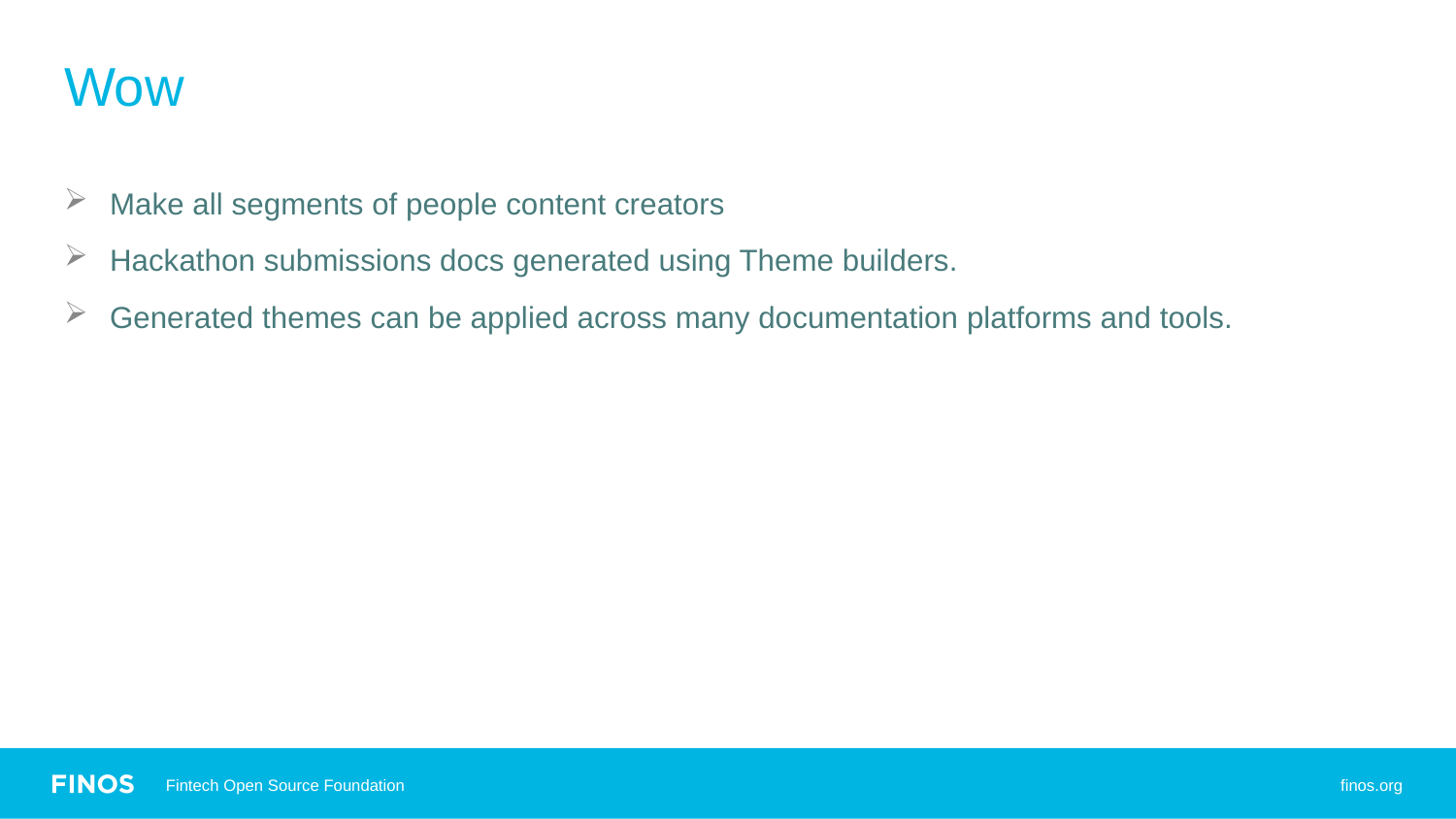

# Wow
Make all segments of people content creators
Hackathon submissions docs generated using Theme builders.
Generated themes can be applied across many documentation platforms and tools.